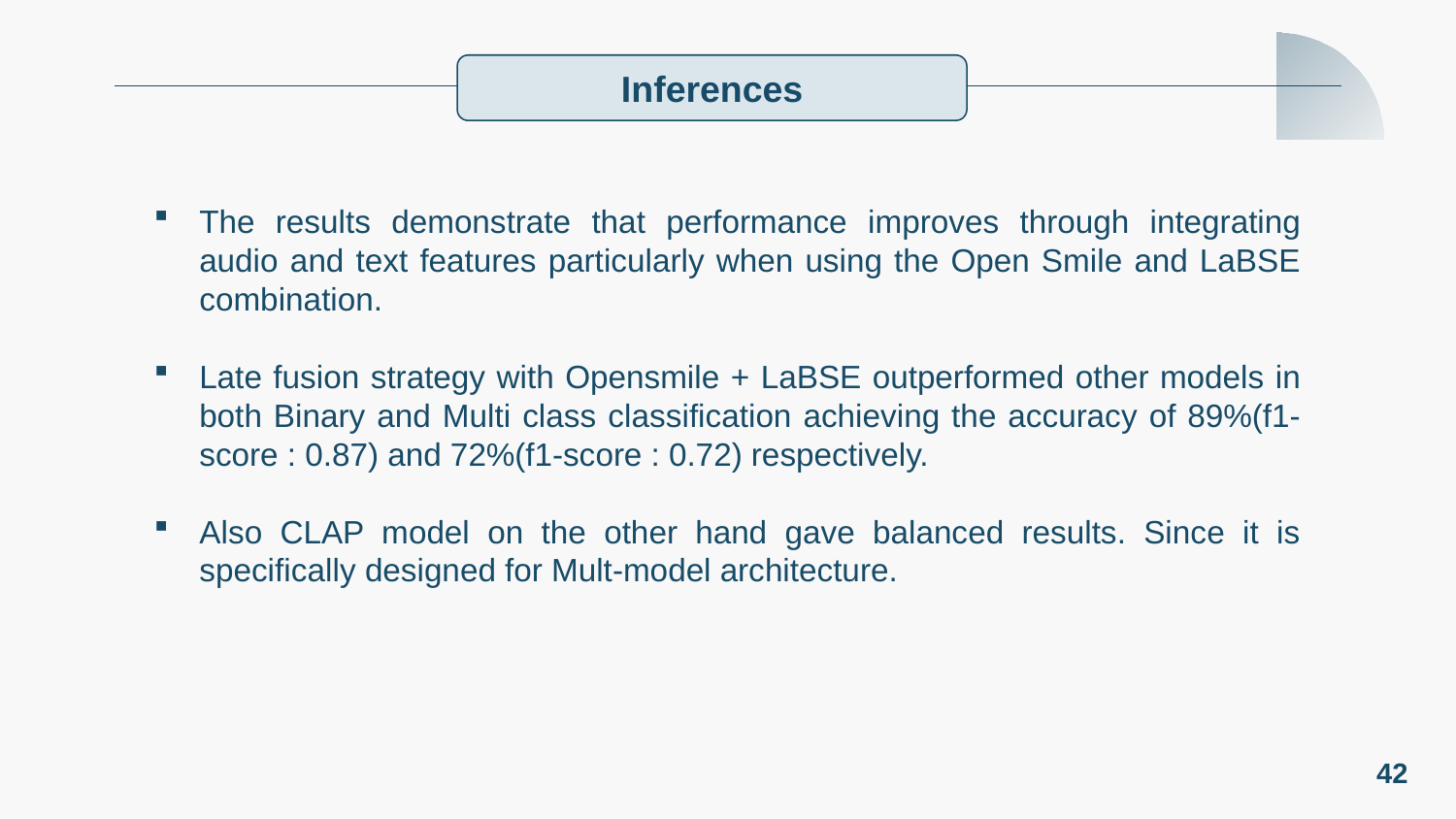

Inferences
The results demonstrate that performance improves through integrating audio and text features particularly when using the Open Smile and LaBSE combination.

Late fusion strategy with Opensmile + LaBSE outperformed other models in both Binary and Multi class classification achieving the accuracy of 89%(f1-score : 0.87) and 72%(f1-score : 0.72) respectively.

Also CLAP model on the other hand gave balanced results. Since it is specifically designed for Mult-model architecture.

42